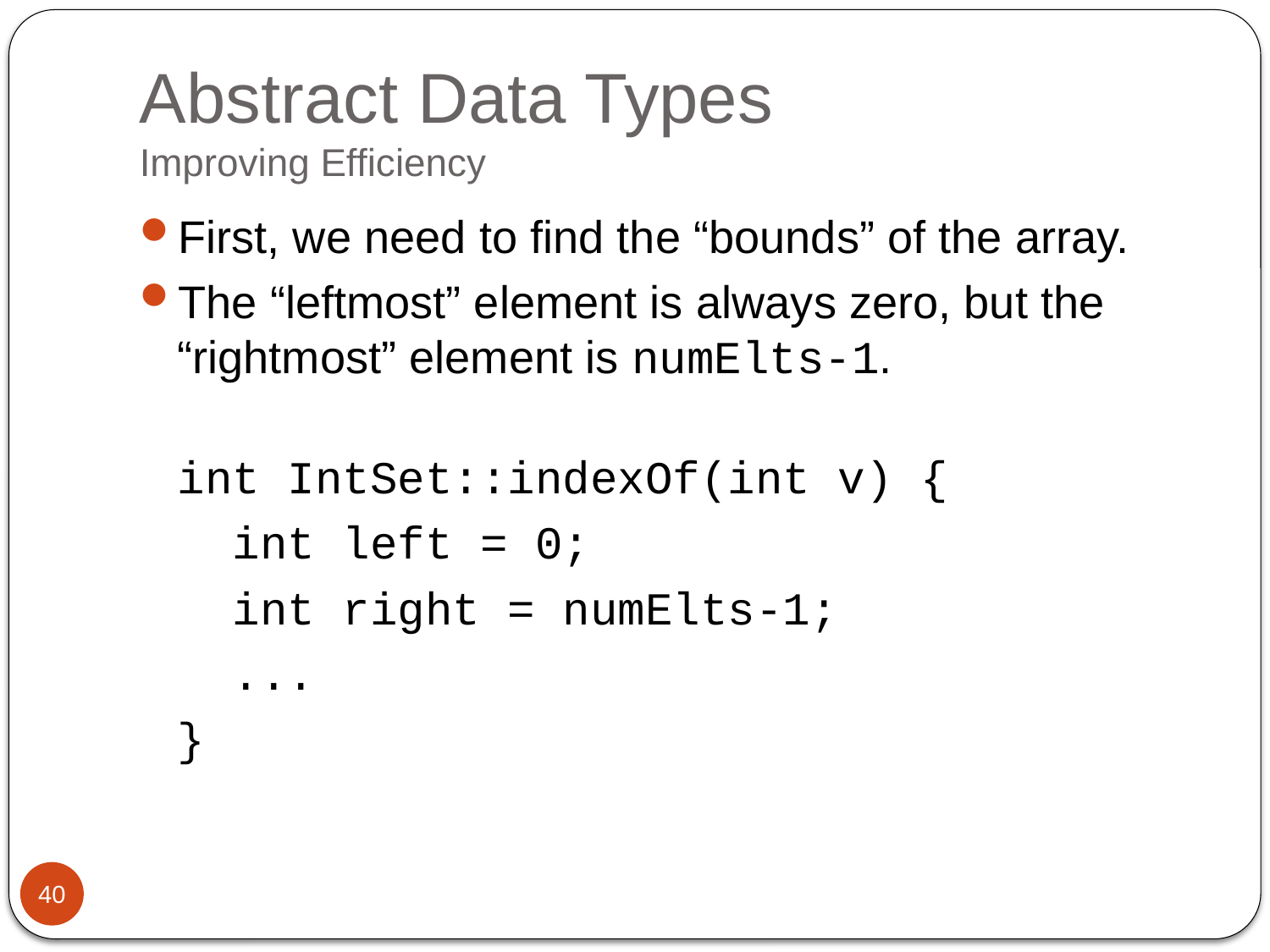

# Abstract Data Types Improving Efficiency
First, we need to find the “bounds” of the array.
The “leftmost” element is always zero, but the “rightmost” element is numElts-1.
	int IntSet::indexOf(int v) {
	  int left = 0;
	  int right = numElts-1;
	  ...
	}
40